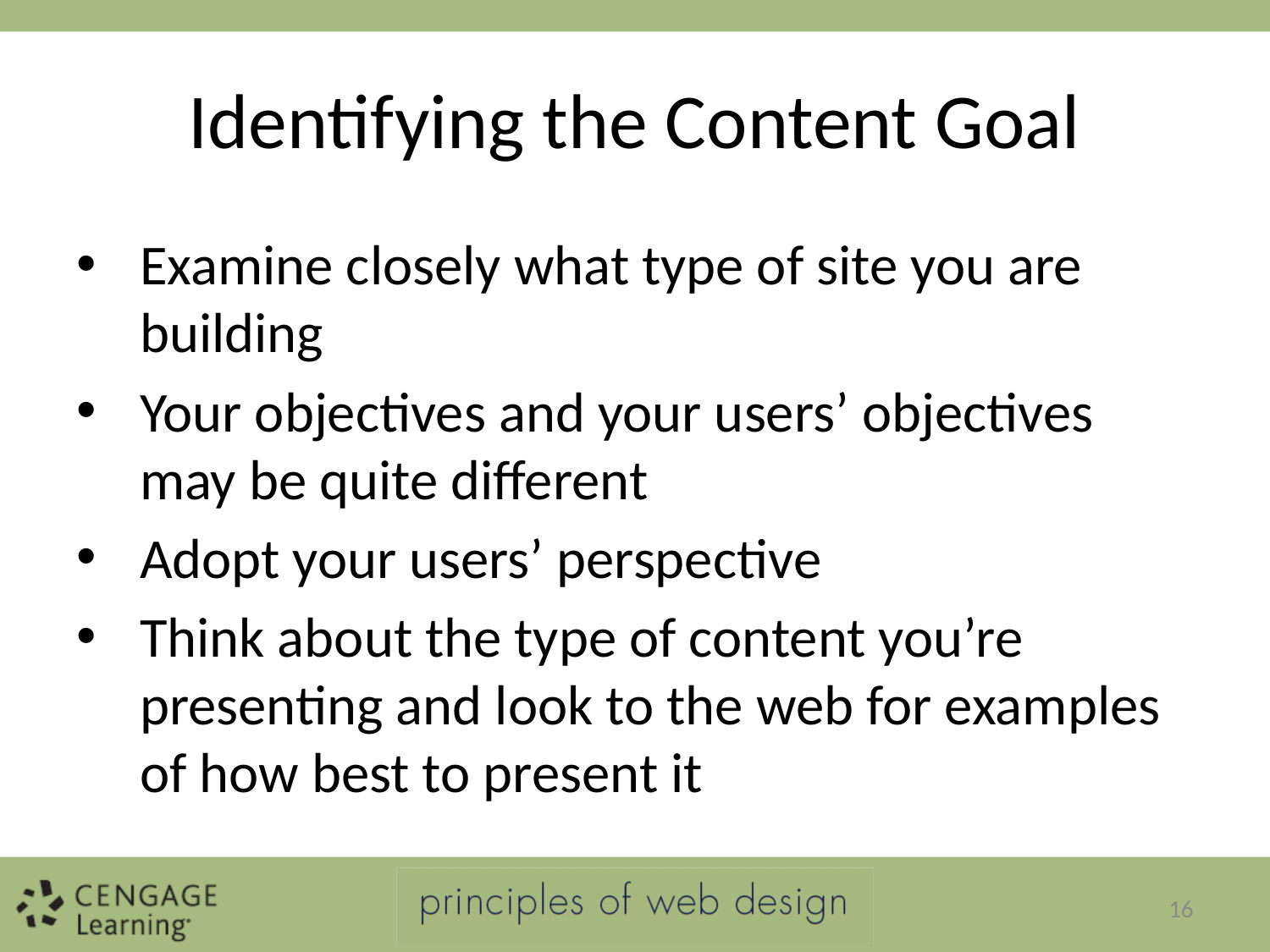

# Identifying the Content Goal
Examine closely what type of site you are building
Your objectives and your users’ objectives may be quite different
Adopt your users’ perspective
Think about the type of content you’re presenting and look to the web for examples of how best to present it
16